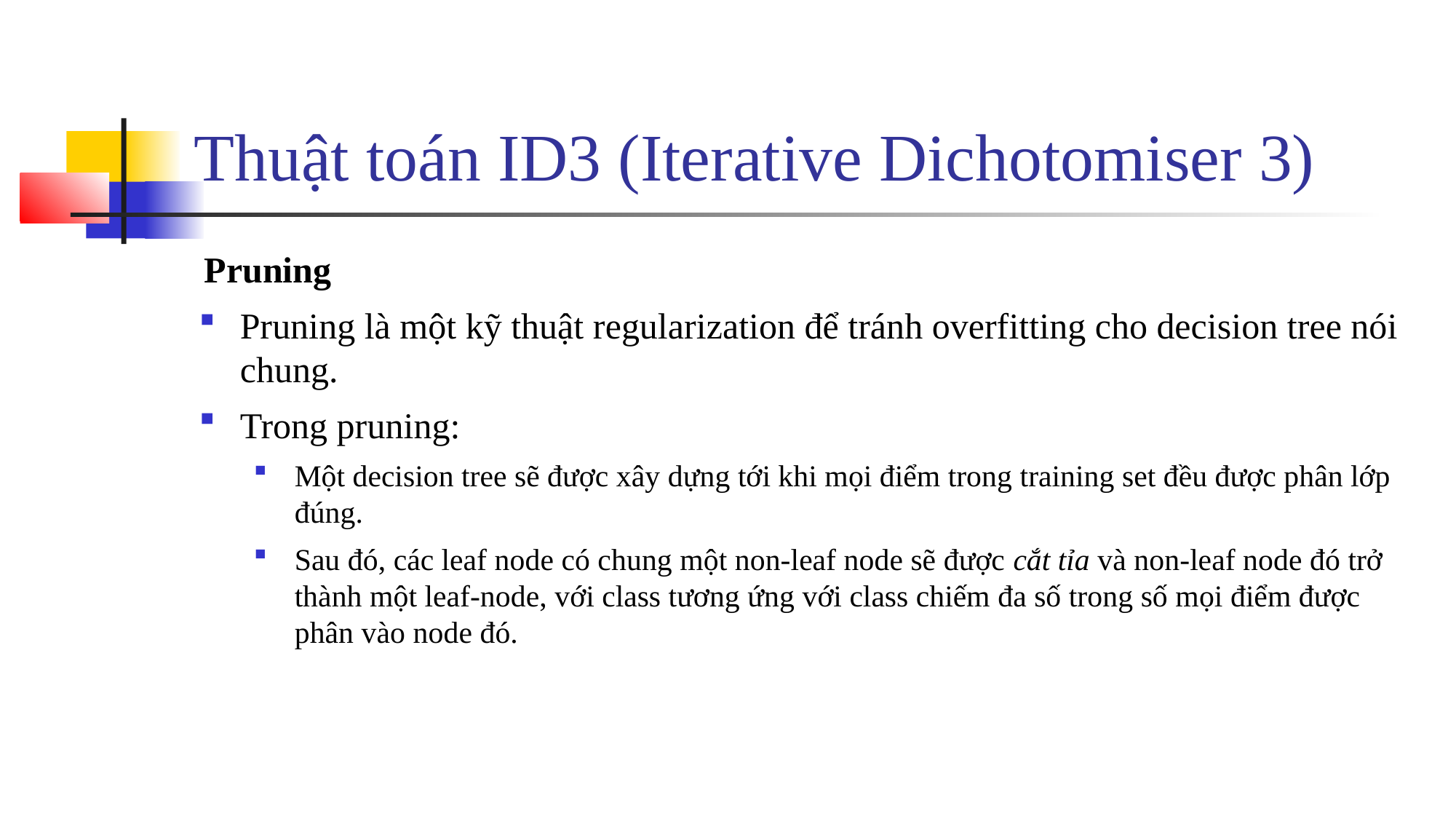

# Thuật toán ID3 (Iterative Dichotomiser 3)
Pruning
Pruning là một kỹ thuật regularization để tránh overfitting cho decision tree nói chung.
Trong pruning:
Một decision tree sẽ được xây dựng tới khi mọi điểm trong training set đều được phân lớp đúng.
Sau đó, các leaf node có chung một non-leaf node sẽ được cắt tỉa và non-leaf node đó trở thành một leaf-node, với class tương ứng với class chiếm đa số trong số mọi điểm được phân vào node đó.